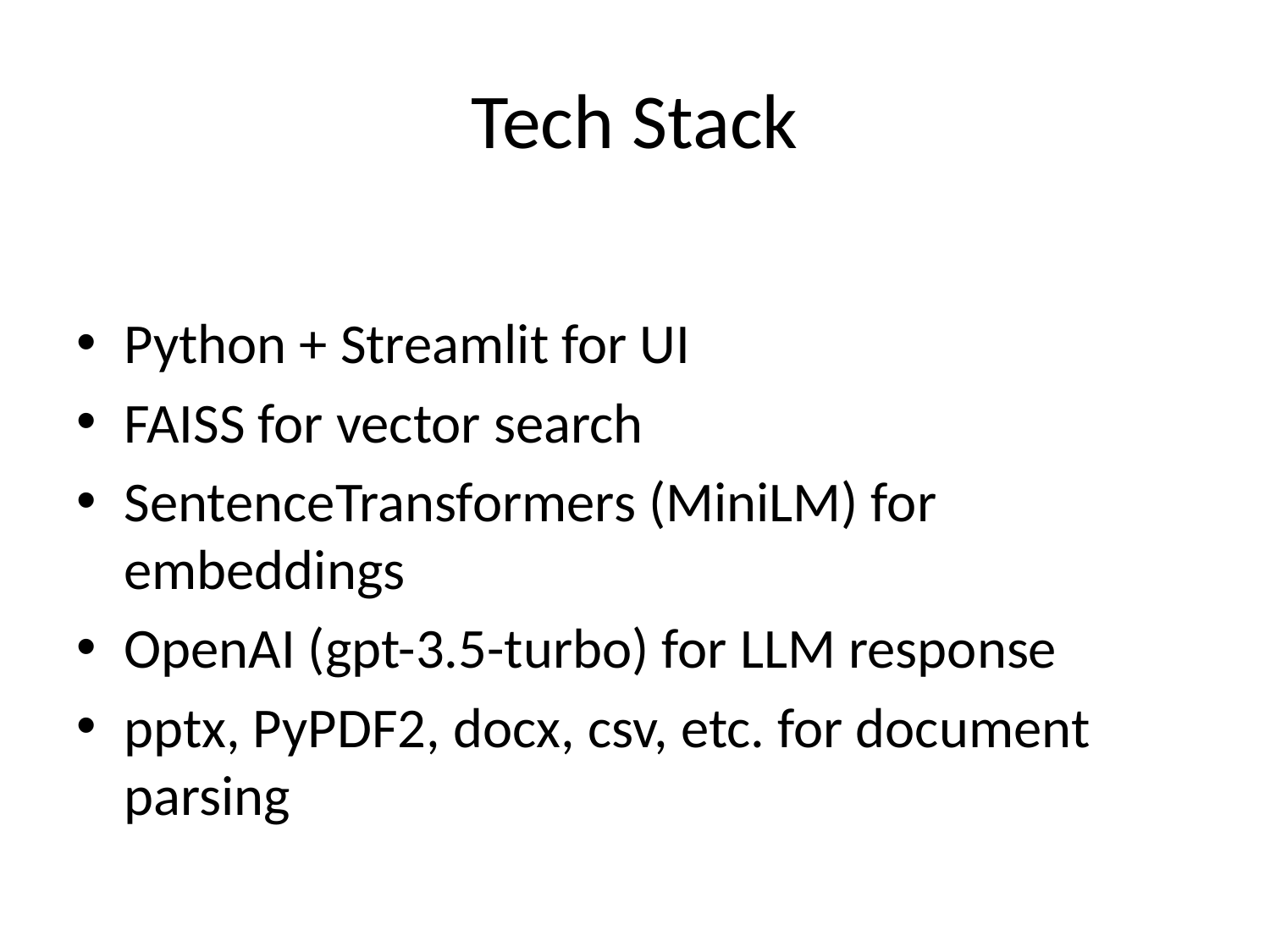

# Tech Stack

Python + Streamlit for UI
FAISS for vector search
SentenceTransformers (MiniLM) for embeddings
OpenAI (gpt-3.5-turbo) for LLM response
pptx, PyPDF2, docx, csv, etc. for document parsing